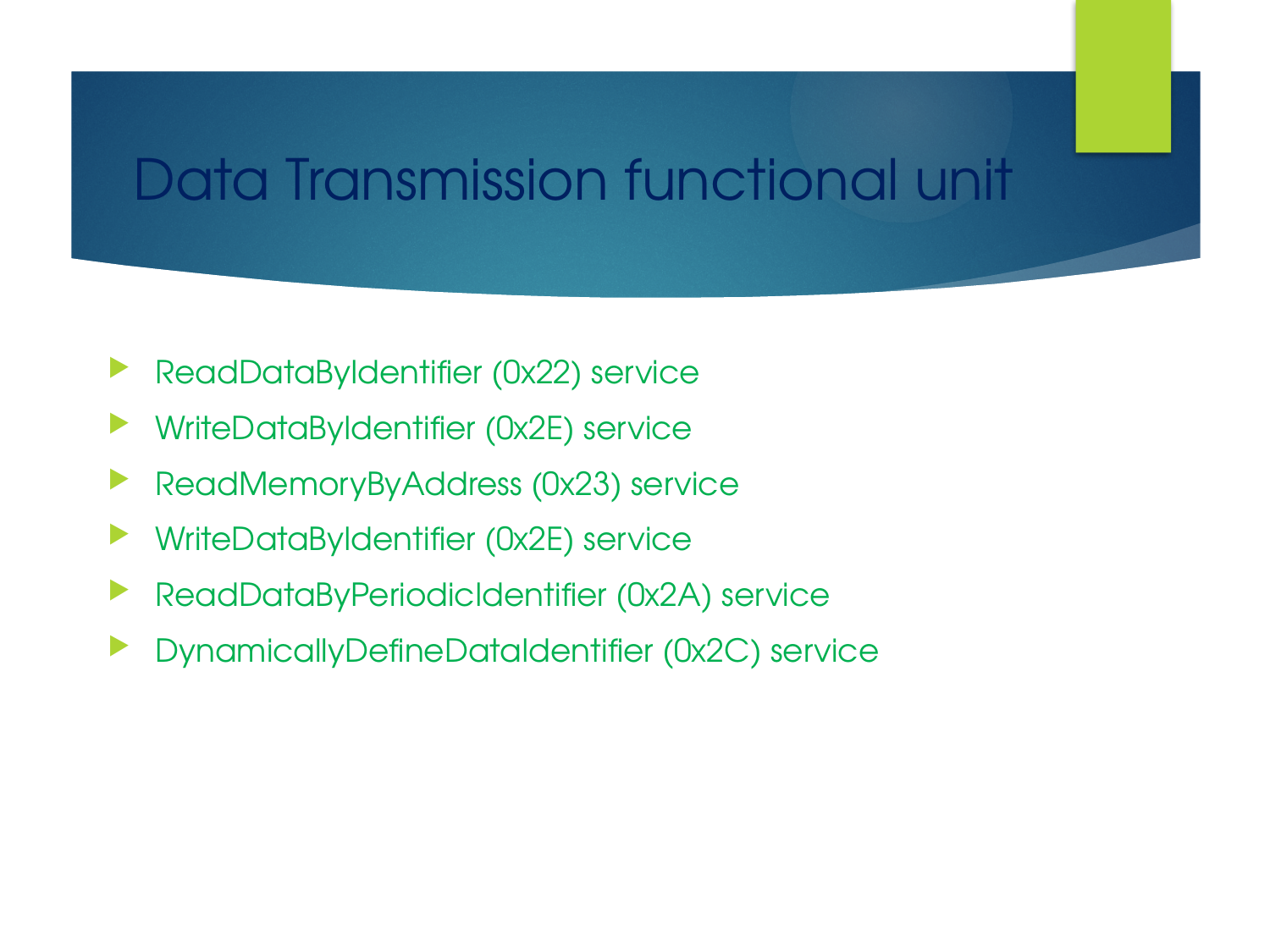

# Data Transmission functional unit
ReadDataByIdentifier (0x22) service
WriteDataByIdentifier (0x2E) service
ReadMemoryByAddress (0x23) service
WriteDataByIdentifier (0x2E) service
ReadDataByPeriodicIdentifier (0x2A) service
DynamicallyDefineDataIdentifier (0x2C) service